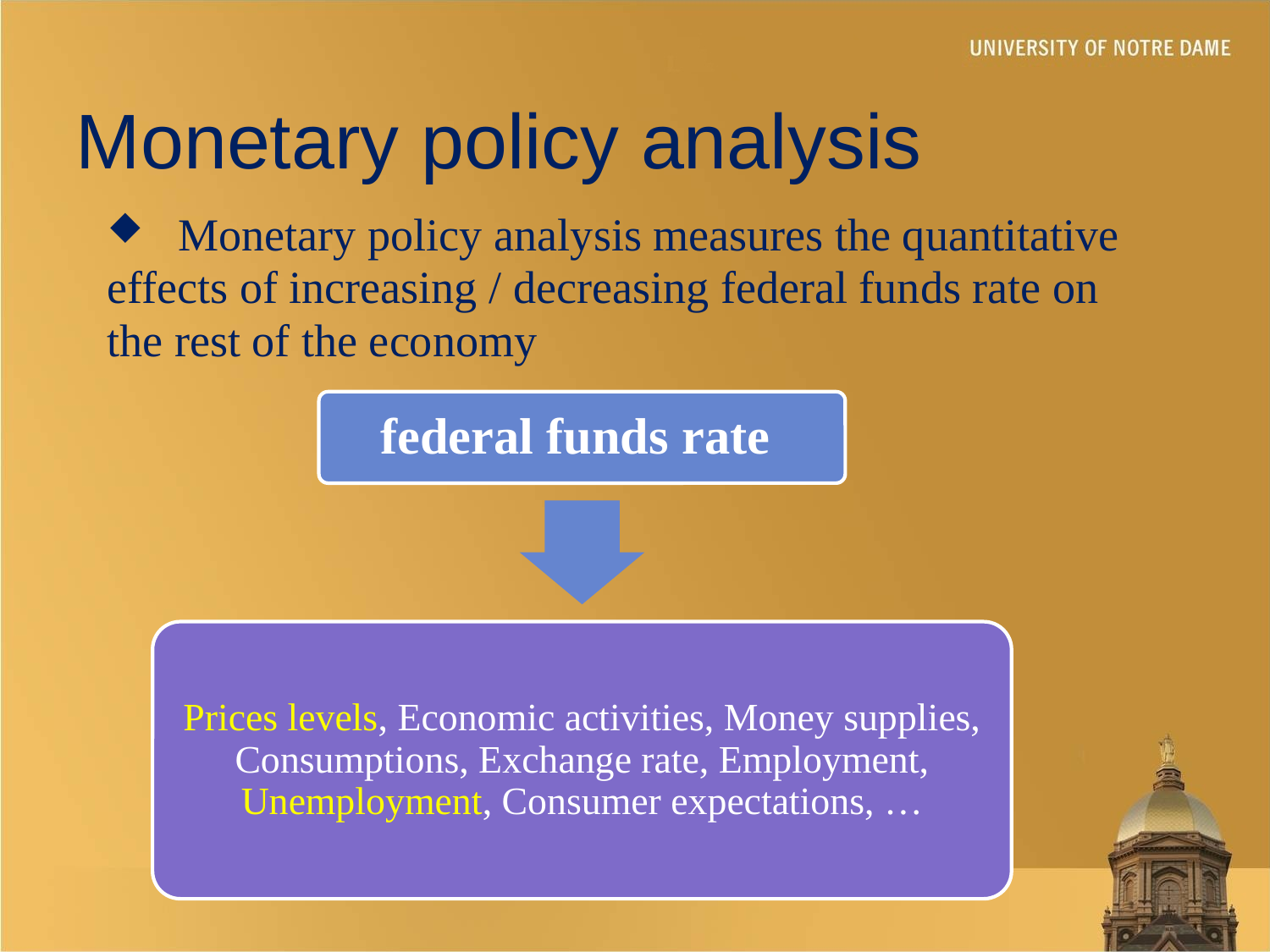

# Monetary policy analysis
   Monetary policy analysis measures the quantitative effects of increasing / decreasing federal funds rate on the rest of the economy

federal funds rate

Prices levels, Economic activities, Money supplies, Consumptions, Exchange rate, Employment, Unemployment, Consumer expectations, …